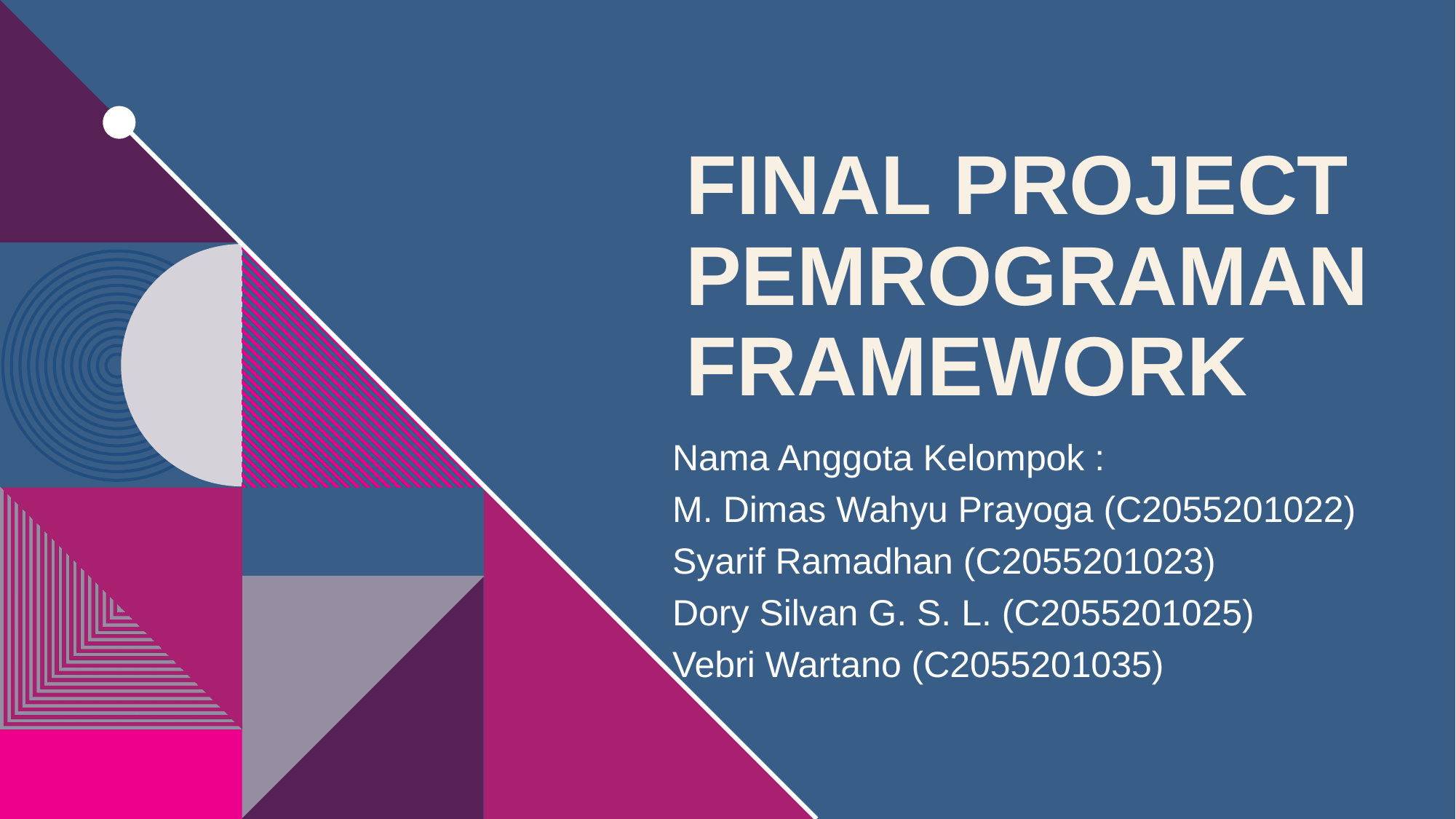

# Final Project Pemrograman framework
Nama Anggota Kelompok :
M. Dimas Wahyu Prayoga (C2055201022)
Syarif Ramadhan (C2055201023)
Dory Silvan G. S. L. (C2055201025)
Vebri Wartano (C2055201035)